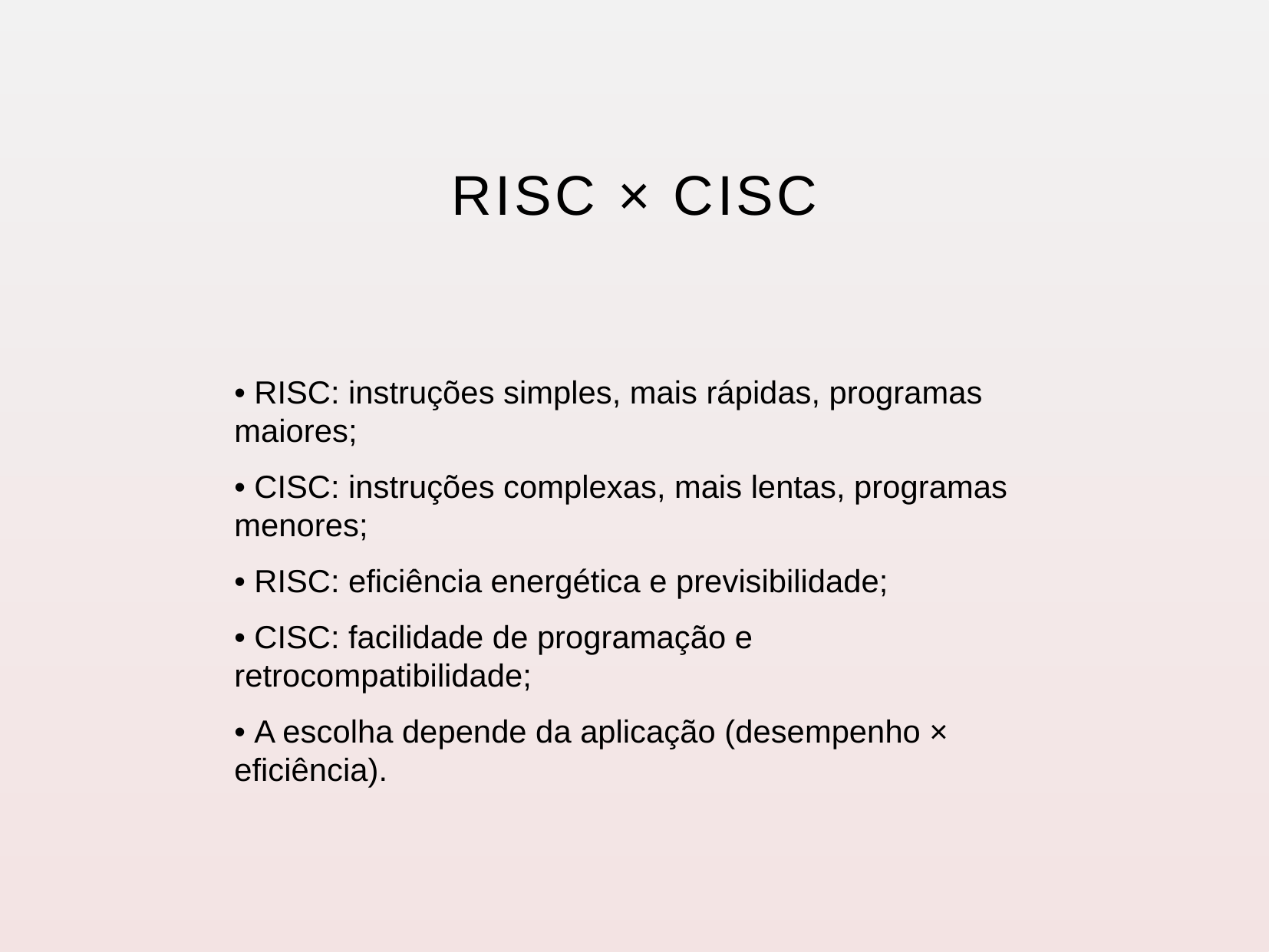

# RISC × CISC
• RISC: instruções simples, mais rápidas, programas maiores;
• CISC: instruções complexas, mais lentas, programas menores;
• RISC: eficiência energética e previsibilidade;
• CISC: facilidade de programação e retrocompatibilidade;
• A escolha depende da aplicação (desempenho × eficiência).